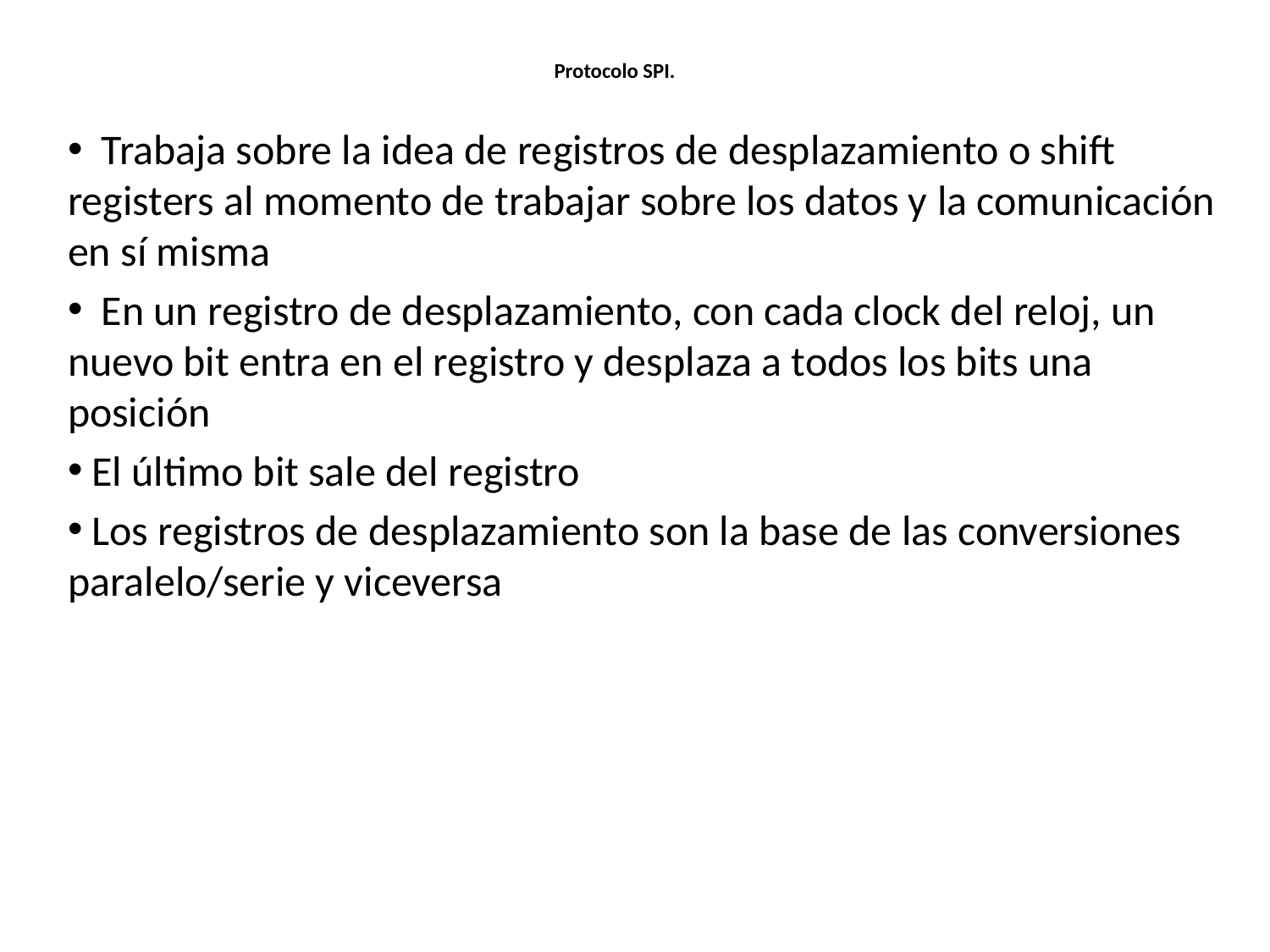

# Protocolo SPI.
  Trabaja sobre la idea de registros de desplazamiento o shift registers al momento de trabajar sobre los datos y la comunicación en sí misma
  En un registro de desplazamiento, con cada clock del reloj, un nuevo bit entra en el registro y desplaza a todos los bits una posición
 El último bit sale del registro
 Los registros de desplazamiento son la base de las conversiones paralelo/serie y viceversa